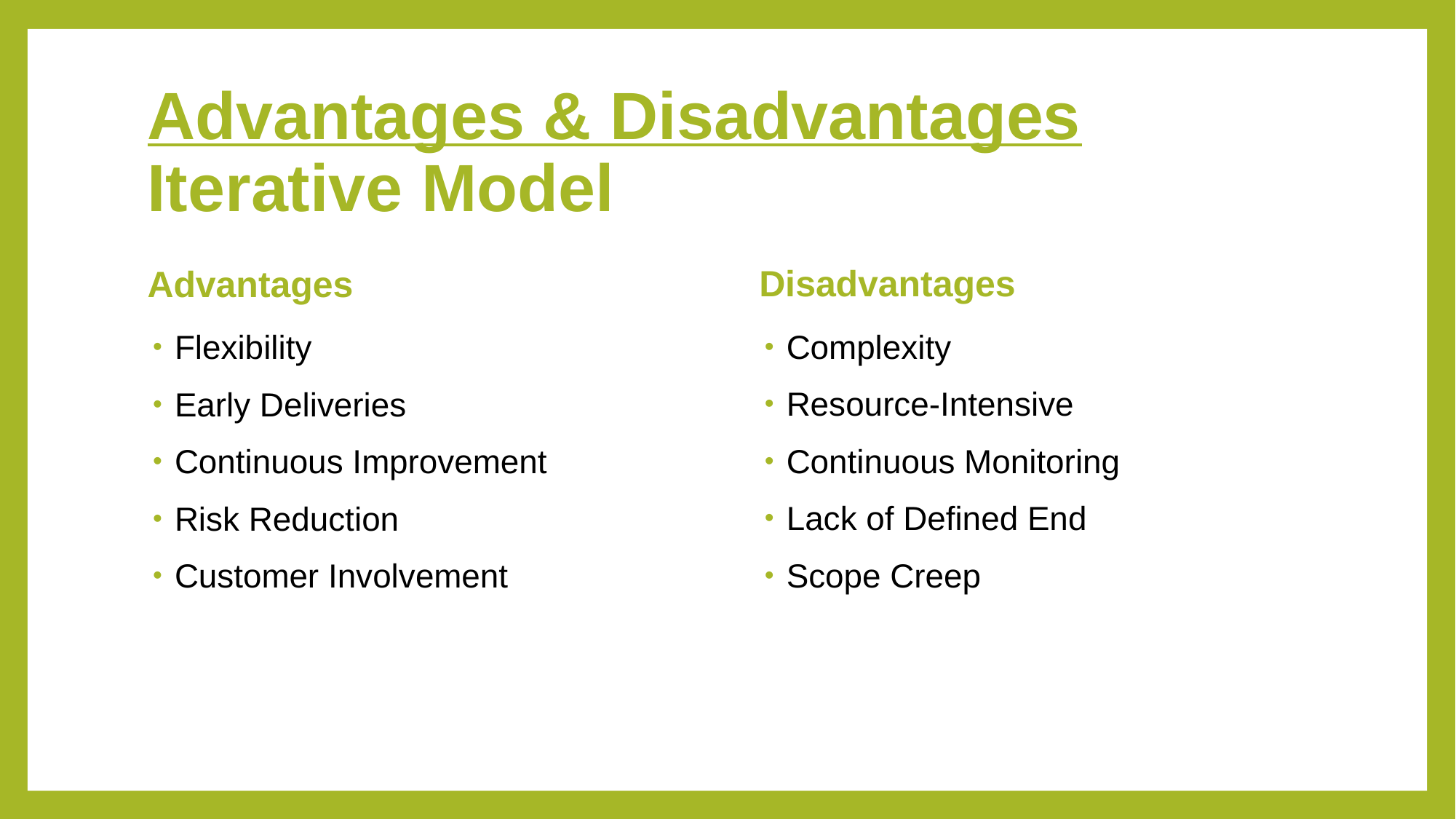

# Advantages & Disadvantages Iterative Model
Disadvantages
Advantages
Complexity
Resource-Intensive
Continuous Monitoring
Lack of Defined End
Scope Creep
Flexibility
Early Deliveries
Continuous Improvement
Risk Reduction
Customer Involvement